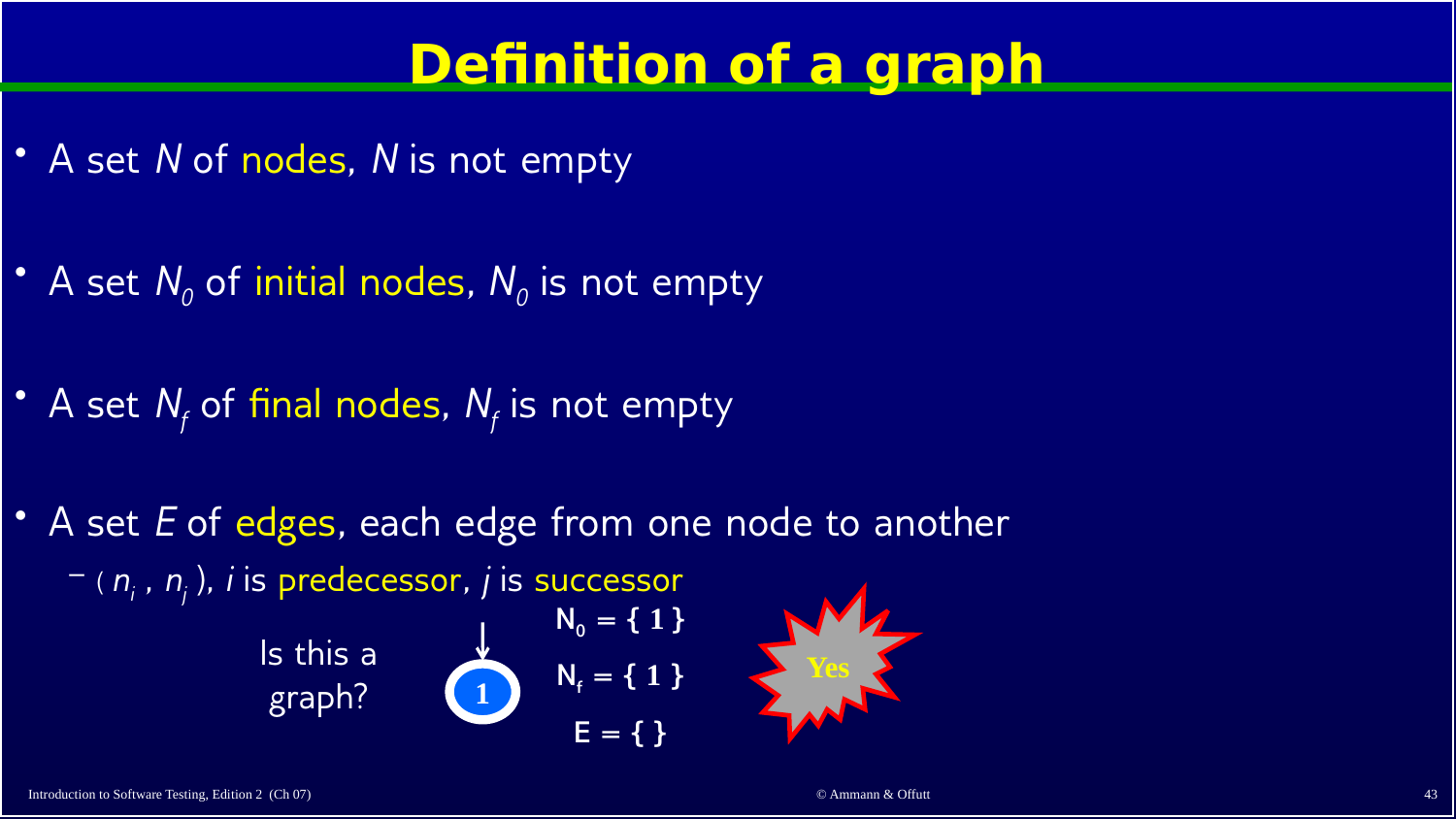

# Definition of a graph
A set N of nodes, N is not empty

A set N0 of initial nodes, N0 is not empty

A set Nf of final nodes, Nf is not empty

A set E of edges, each edge from one node to another
( ni , nj ), i is predecessor, j is successor
Yes
N0 = { 1 }
Nf = { 1 }
E = { }
Is this a graph?

1
43
© Ammann & Offutt
Introduction to Software Testing, Edition 2  (Ch 07)